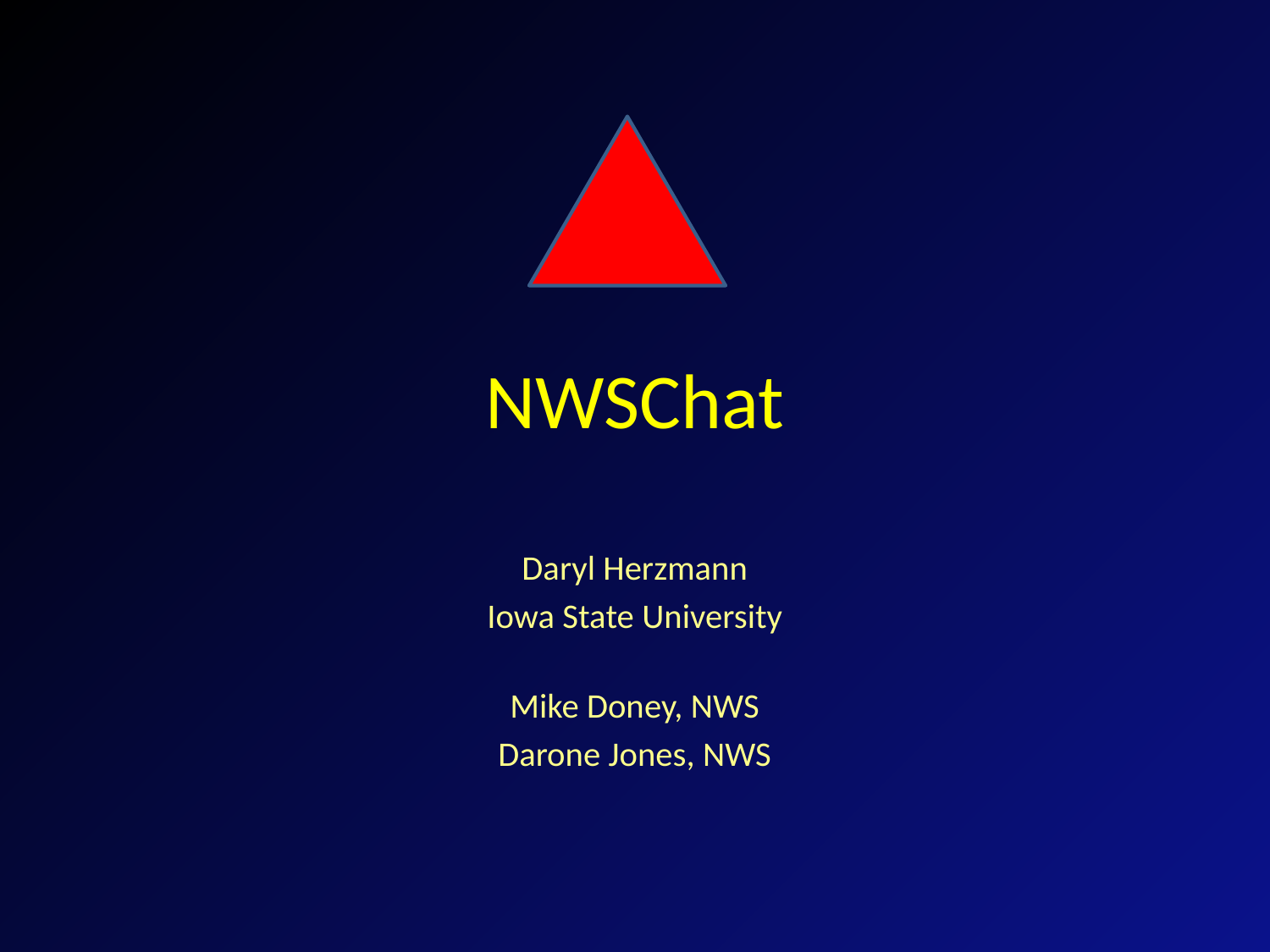

# NWSChat
Daryl Herzmann
Iowa State University
Mike Doney, NWS
Darone Jones, NWS